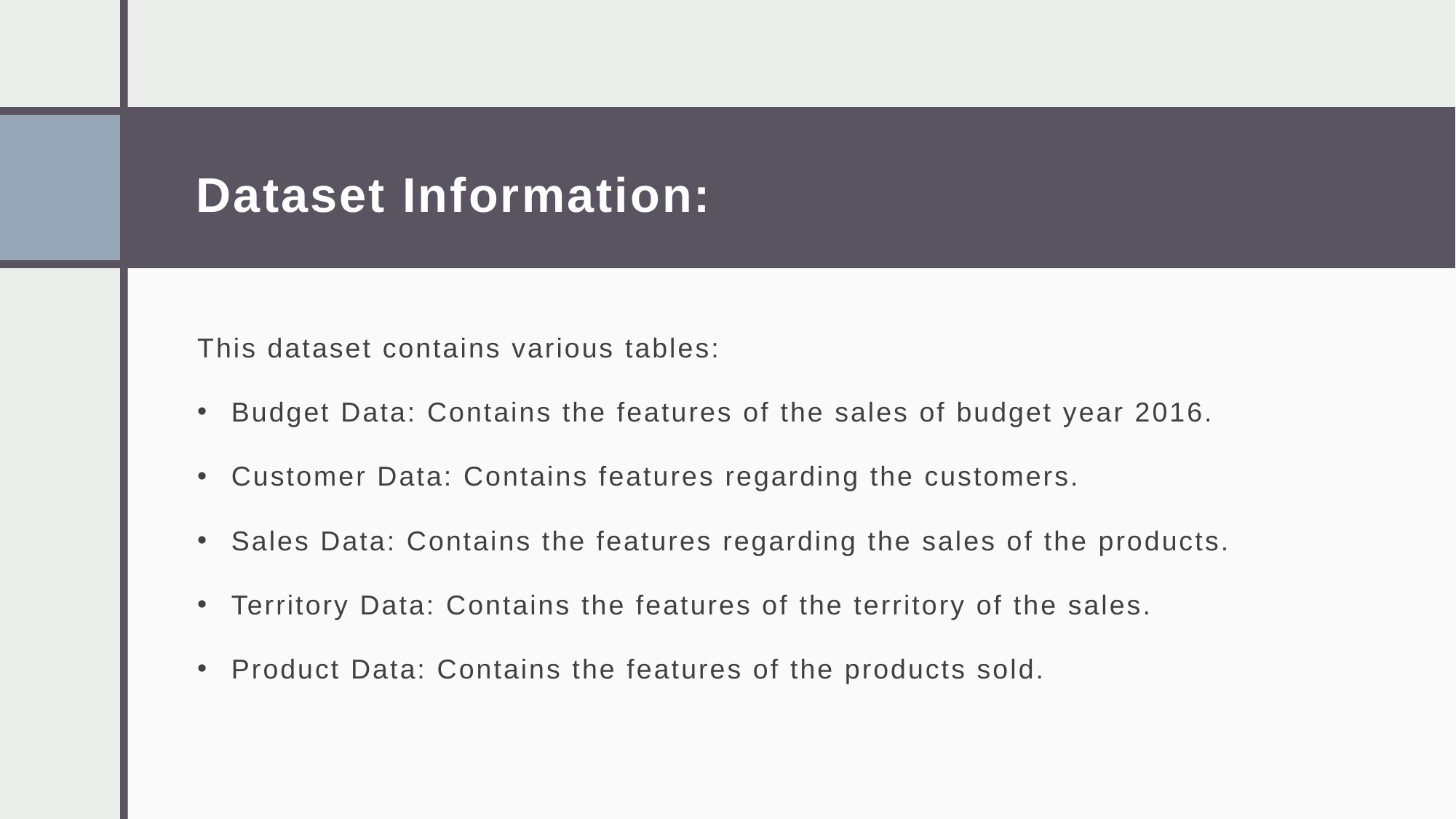

# Dataset Information:
This dataset contains various tables:
Budget Data: Contains the features of the sales of budget year 2016.
Customer Data: Contains features regarding the customers.
Sales Data: Contains the features regarding the sales of the products.
Territory Data: Contains the features of the territory of the sales.
Product Data: Contains the features of the products sold.